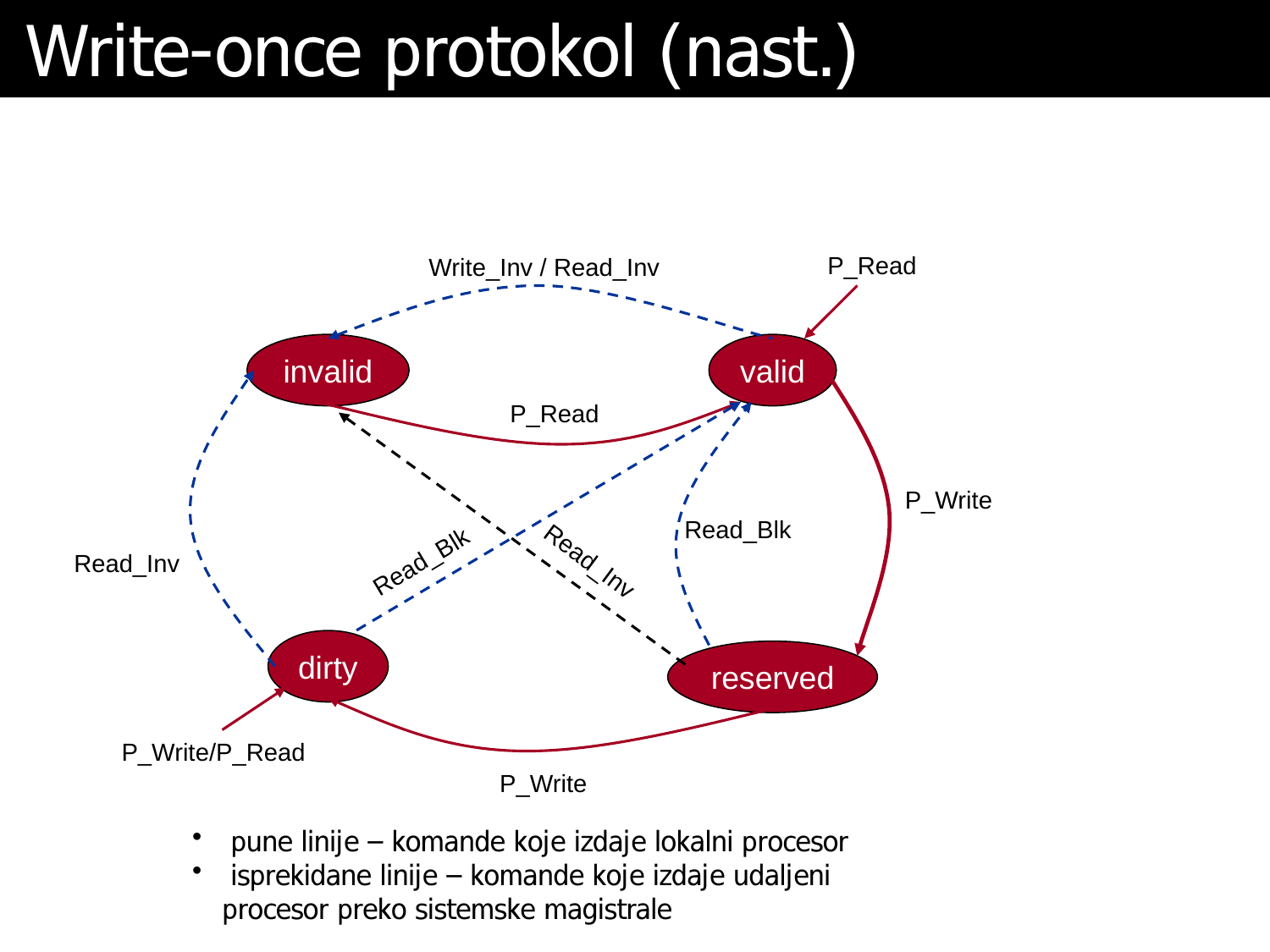

# Write-once protokol (nast.)
P_Read
Write_Inv / Read_Inv

invalid
valid

P_Read

P_Write
Read_Blk
Read_Blk
Read_Inv
Read_Inv
dirty
reserved

P_Write/P_Read
P_Write
 pune linije – komande koje izdaje lokalni procesor
 isprekidane linije – komande koje izdaje udaljeni procesor preko sistemske magistrale